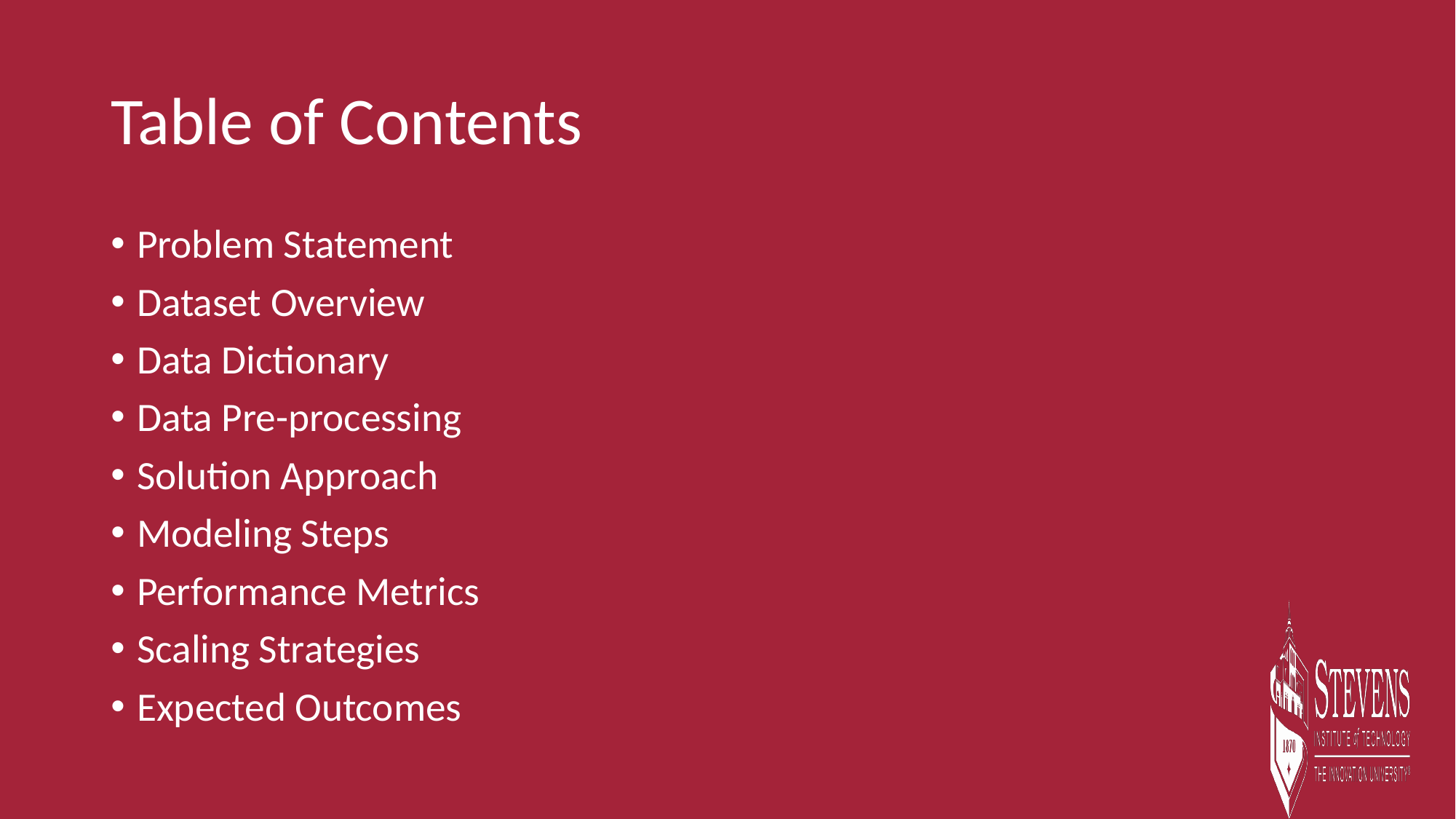

# Table of Contents
Problem Statement
Dataset Overview
Data Dictionary
Data Pre-processing
Solution Approach
Modeling Steps
Performance Metrics
Scaling Strategies
Expected Outcomes